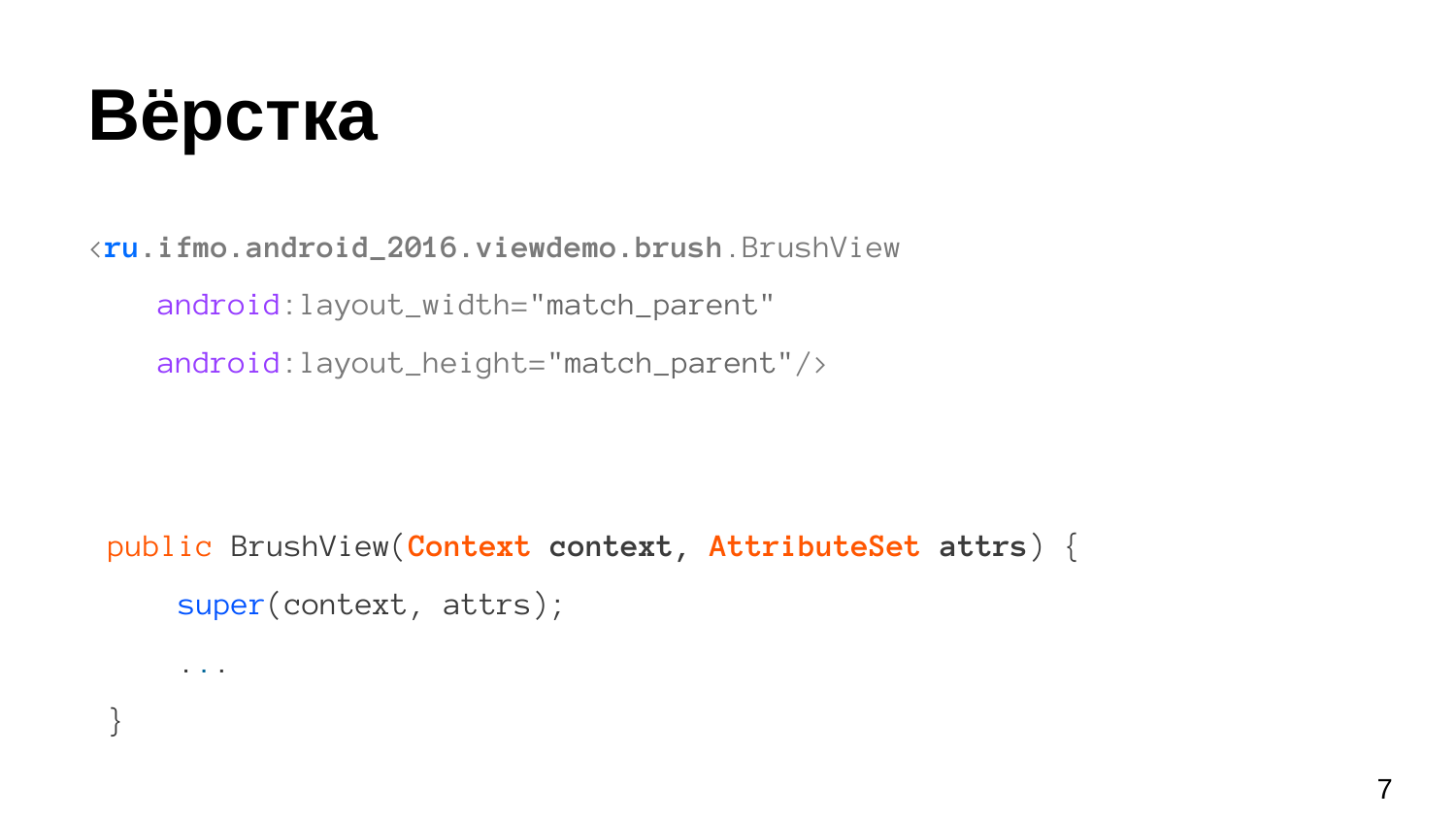

# Вёрстка
<ru.ifmo.android_2016.viewdemo.brush.BrushView
    android:layout_width="match_parent"
    android:layout_height="match_parent"/>
public BrushView(Context context, AttributeSet attrs) {
    super(context, attrs);
    ...
}
7